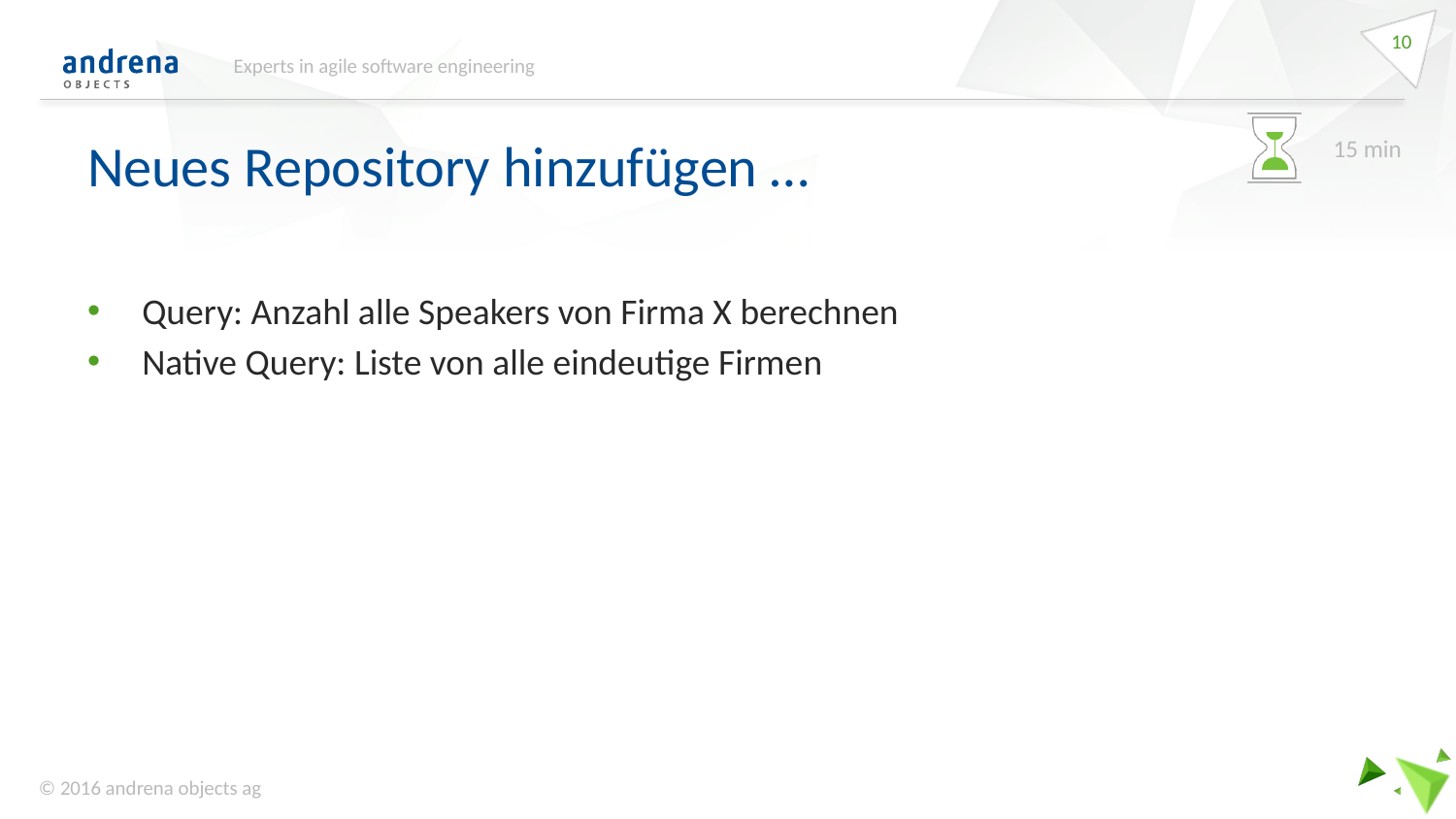

10
Experts in agile software engineering
# Neues Repository hinzufügen …
15 min
Query: Anzahl alle Speakers von Firma X berechnen
Native Query: Liste von alle eindeutige Firmen